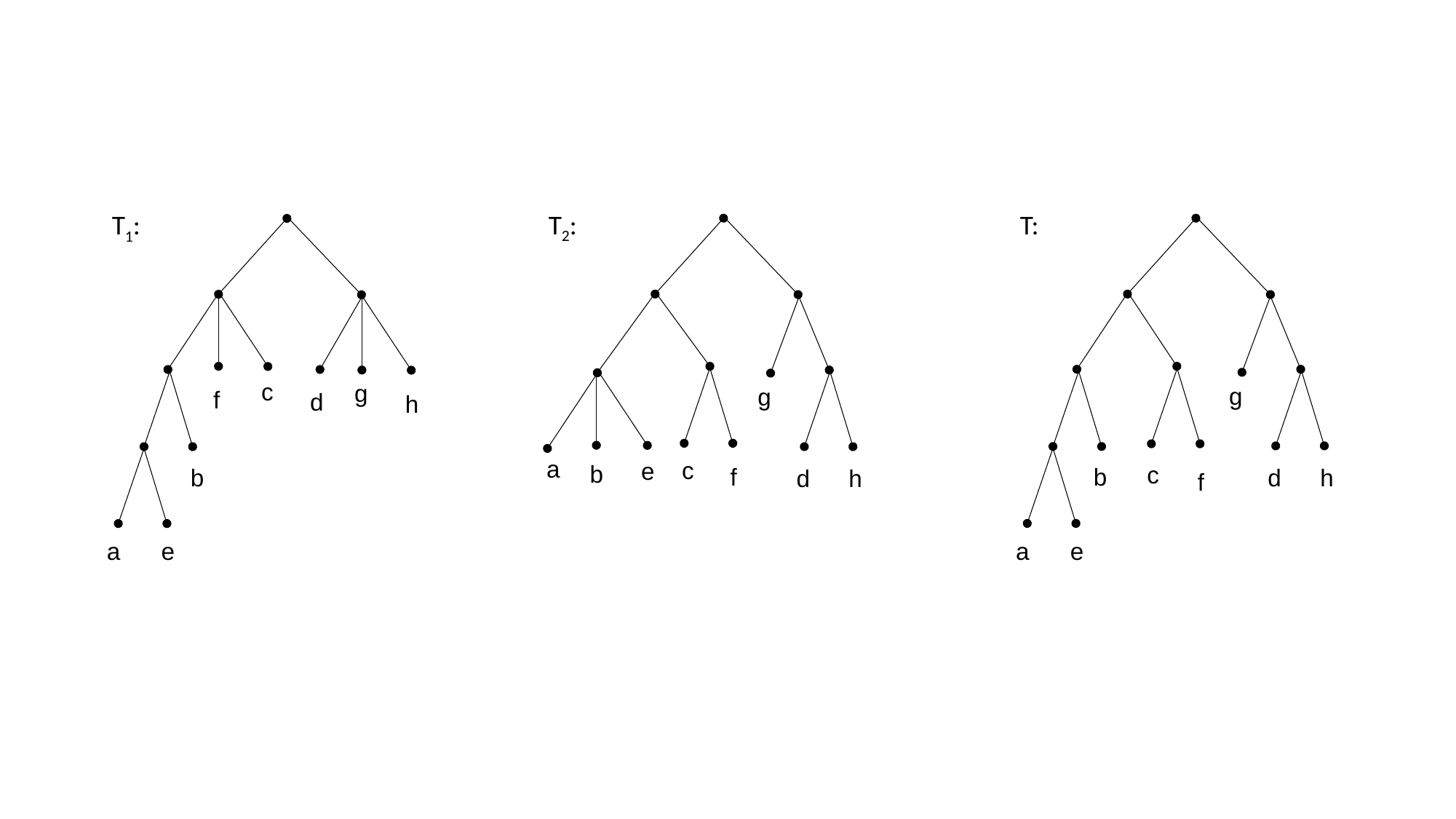

T2:
T:
T1:
c
g
g
g
f
d
h
a
c
e
b
c
f
b
b
d
h
d
h
f
a
e
a
e